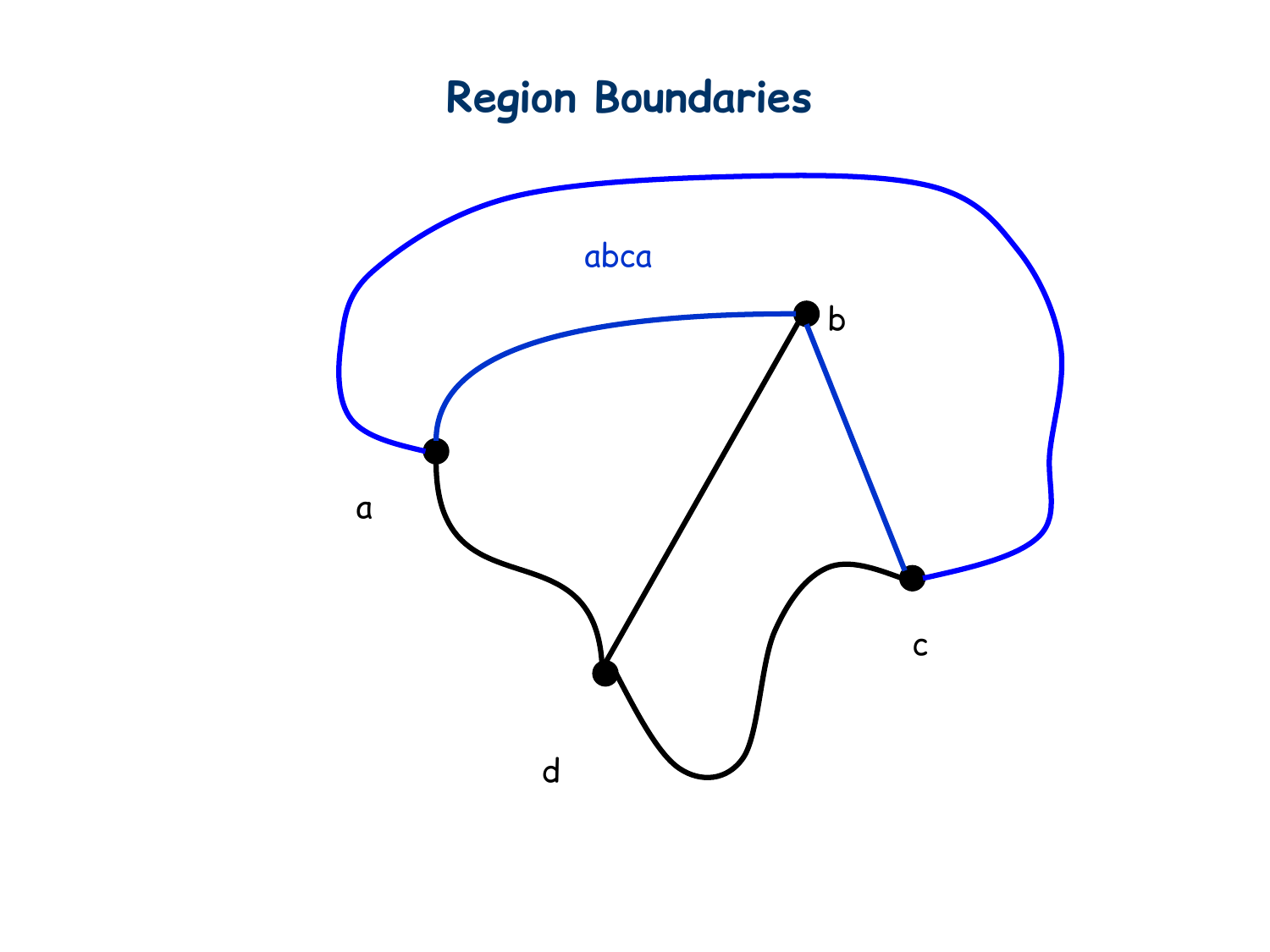

Region Boundaries

abca
b

a

c

d